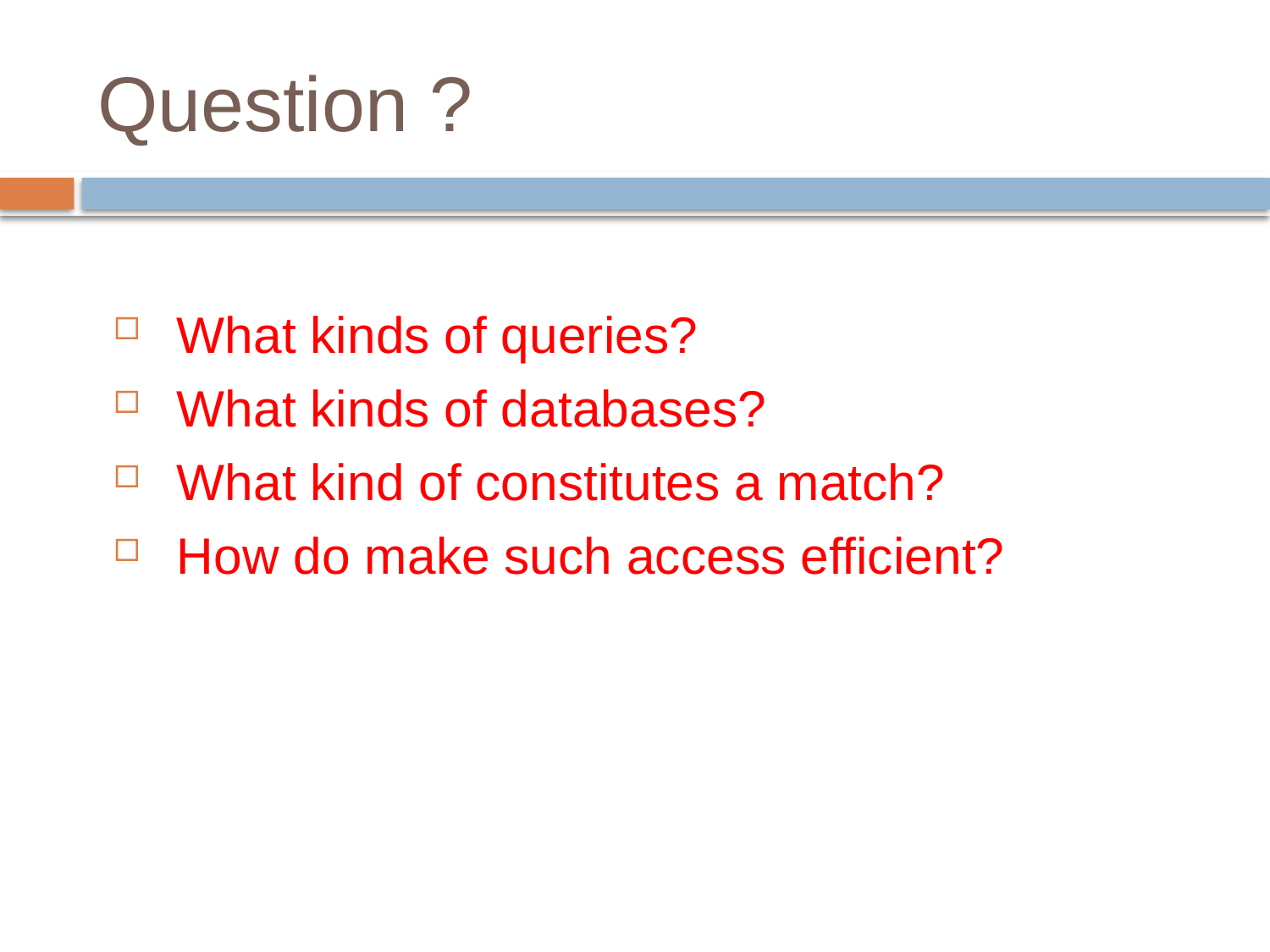

# Question ?

What kinds of queries?
What kinds of databases?
What kind of constitutes a match?
How do make such access efficient?